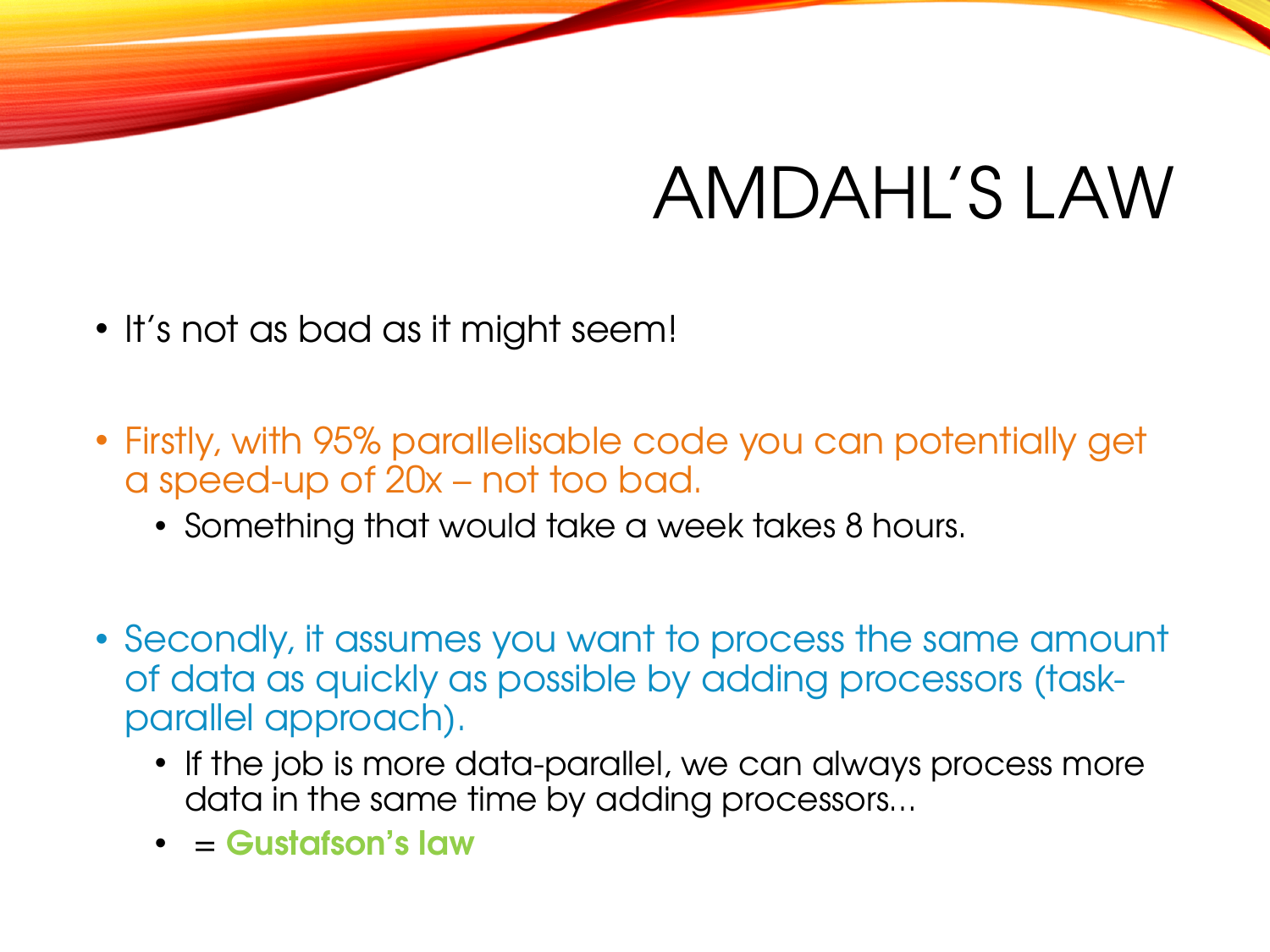

# Amdahl’s law
It’s not as bad as it might seem!

Firstly, with 95% parallelisable code you can potentially get a speed-up of 20x – not too bad.
Something that would take a week takes 8 hours.

Secondly, it assumes you want to process the same amount of data as quickly as possible by adding processors (task-parallel approach).
If the job is more data-parallel, we can always process more data in the same time by adding processors…
 = Gustafson’s law